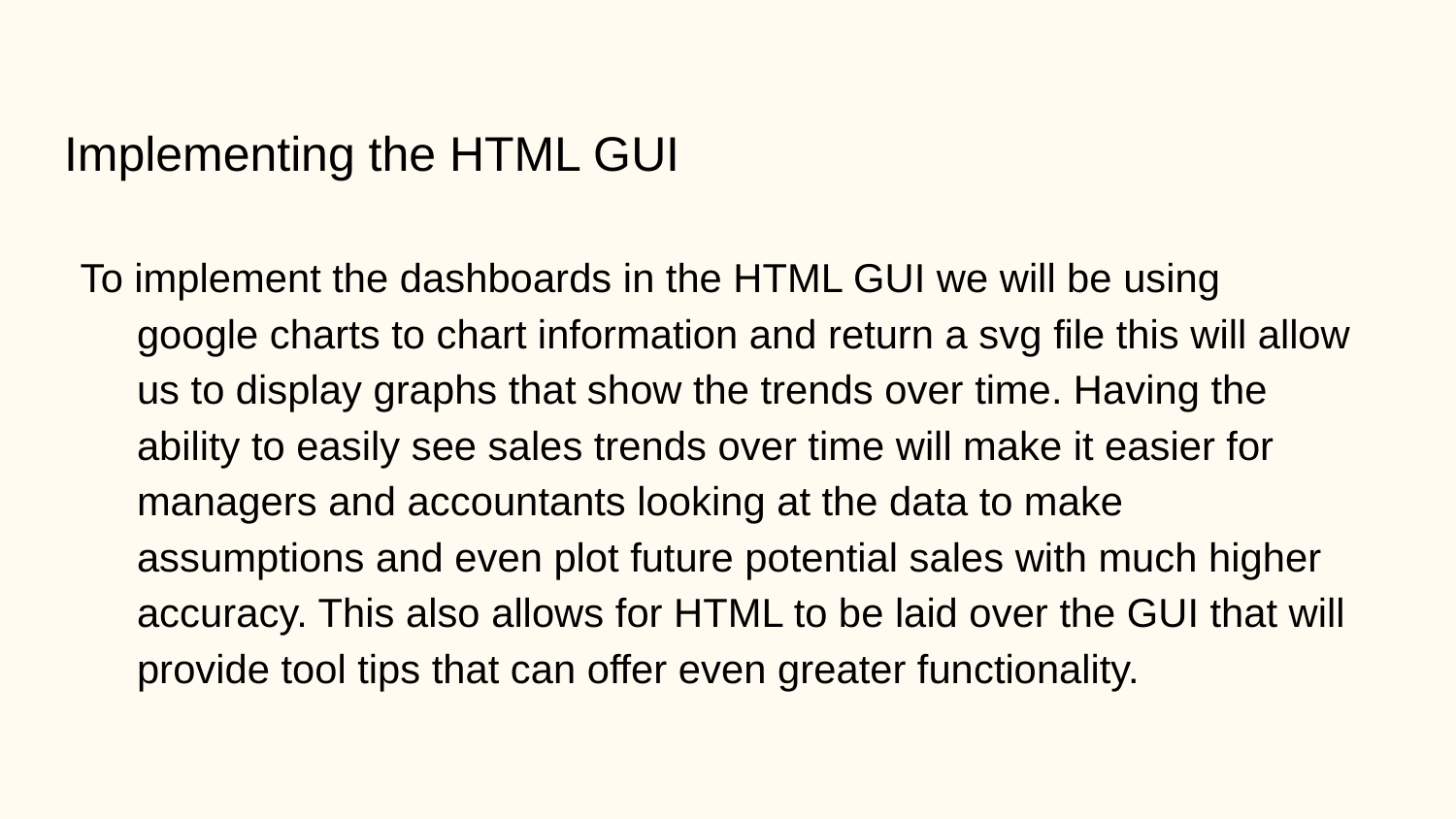

# Implementing the HTML GUI
To implement the dashboards in the HTML GUI we will be using google charts to chart information and return a svg file this will allow us to display graphs that show the trends over time. Having the ability to easily see sales trends over time will make it easier for managers and accountants looking at the data to make assumptions and even plot future potential sales with much higher accuracy. This also allows for HTML to be laid over the GUI that will provide tool tips that can offer even greater functionality.